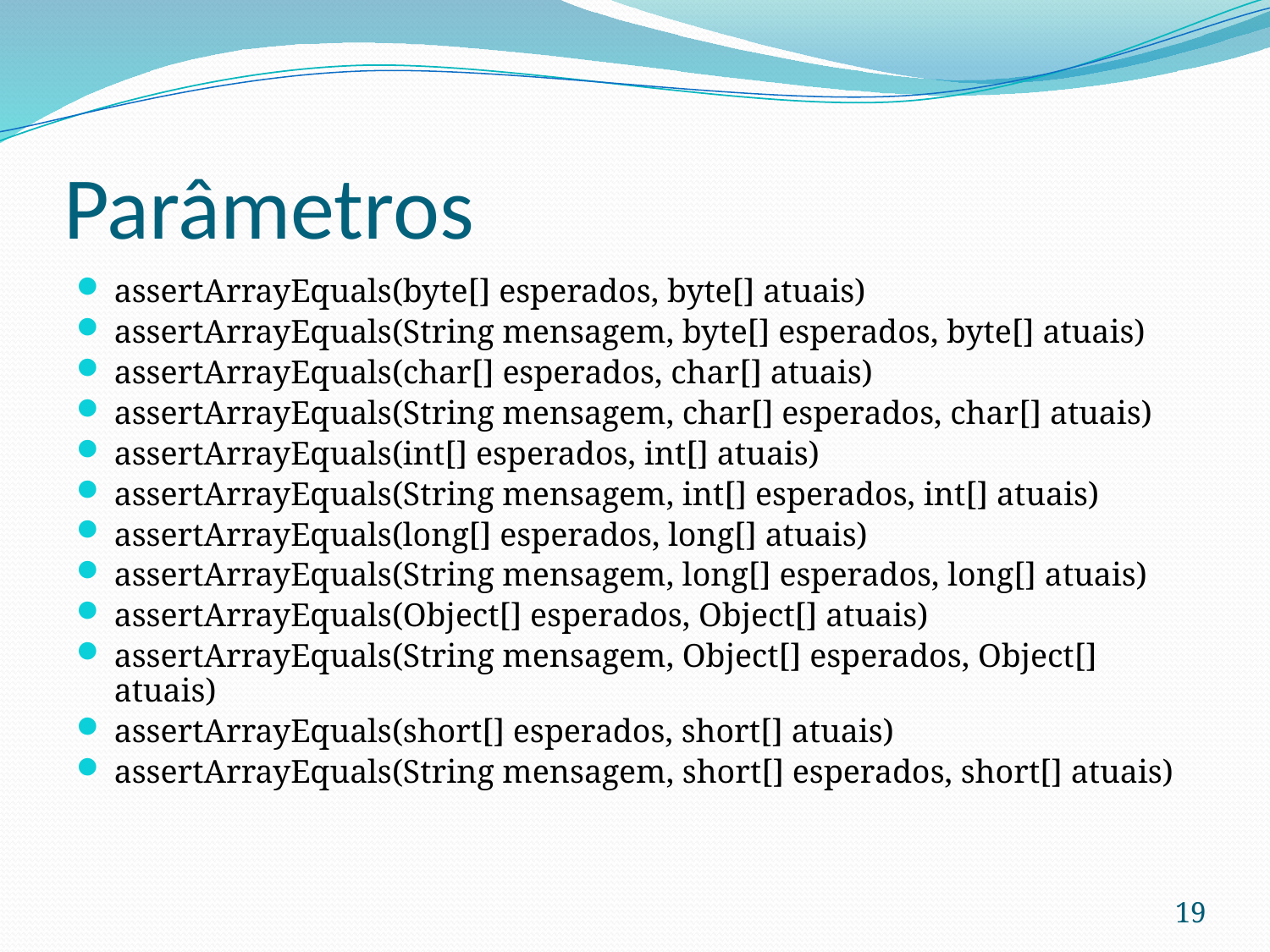

# Parâmetros
assertArrayEquals(byte[] esperados, byte[] atuais)
assertArrayEquals(String mensagem, byte[] esperados, byte[] atuais)
assertArrayEquals(char[] esperados, char[] atuais)
assertArrayEquals(String mensagem, char[] esperados, char[] atuais)
assertArrayEquals(int[] esperados, int[] atuais)
assertArrayEquals(String mensagem, int[] esperados, int[] atuais)
assertArrayEquals(long[] esperados, long[] atuais)
assertArrayEquals(String mensagem, long[] esperados, long[] atuais)
assertArrayEquals(Object[] esperados, Object[] atuais)
assertArrayEquals(String mensagem, Object[] esperados, Object[] atuais)
assertArrayEquals(short[] esperados, short[] atuais)
assertArrayEquals(String mensagem, short[] esperados, short[] atuais)
19